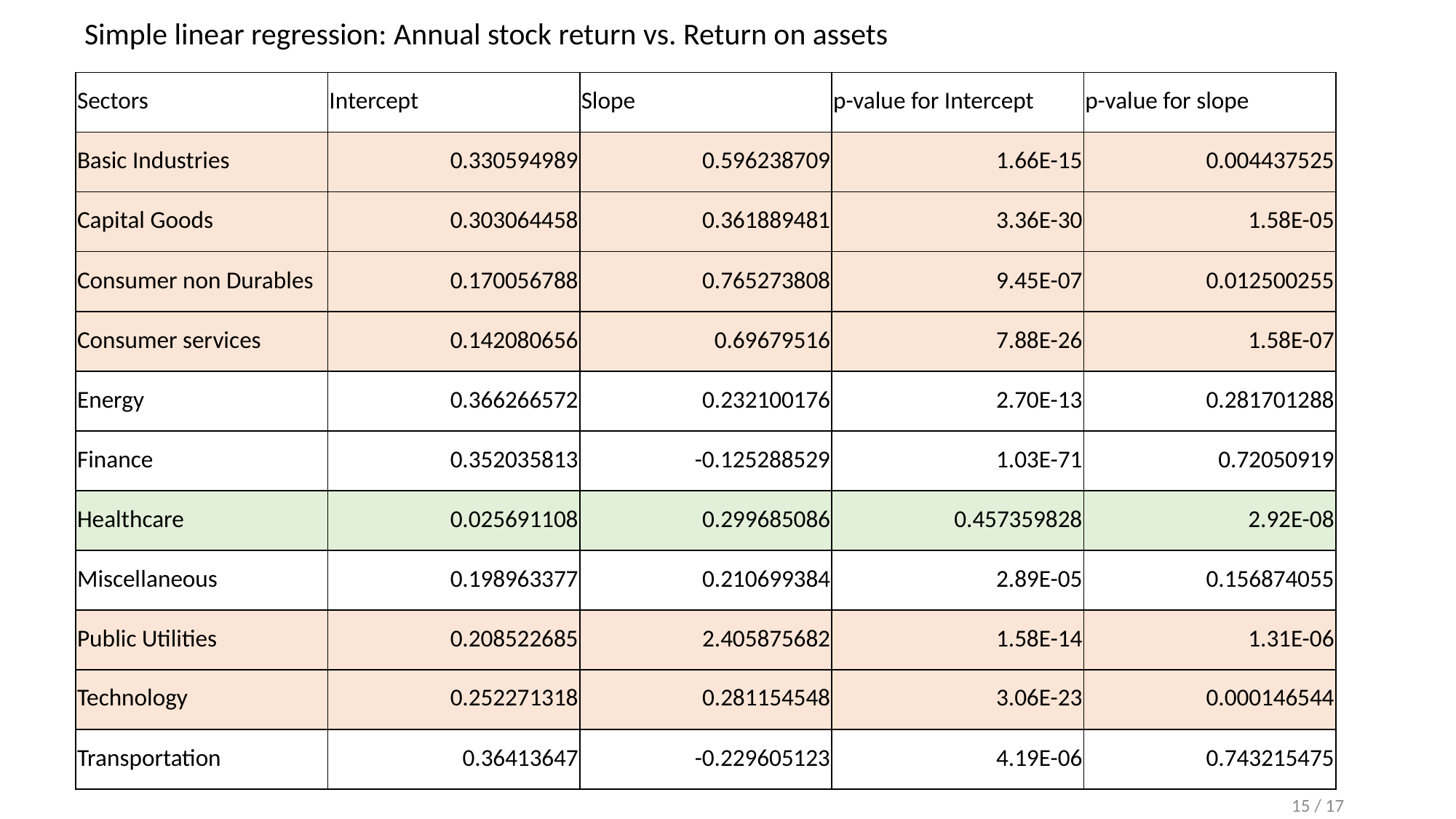

Simple linear regression: Annual stock return vs. Return on assets
| Sectors | Intercept | Slope | p-value for Intercept | p-value for slope |
| --- | --- | --- | --- | --- |
| Basic Industries | 0.330594989 | 0.596238709 | 1.66E-15 | 0.004437525 |
| Capital Goods | 0.303064458 | 0.361889481 | 3.36E-30 | 1.58E-05 |
| Consumer non Durables | 0.170056788 | 0.765273808 | 9.45E-07 | 0.012500255 |
| Consumer services | 0.142080656 | 0.69679516 | 7.88E-26 | 1.58E-07 |
| Energy | 0.366266572 | 0.232100176 | 2.70E-13 | 0.281701288 |
| Finance | 0.352035813 | -0.125288529 | 1.03E-71 | 0.72050919 |
| Healthcare | 0.025691108 | 0.299685086 | 0.457359828 | 2.92E-08 |
| Miscellaneous | 0.198963377 | 0.210699384 | 2.89E-05 | 0.156874055 |
| Public Utilities | 0.208522685 | 2.405875682 | 1.58E-14 | 1.31E-06 |
| Technology | 0.252271318 | 0.281154548 | 3.06E-23 | 0.000146544 |
| Transportation | 0.36413647 | -0.229605123 | 4.19E-06 | 0.743215475 |
15 / 17